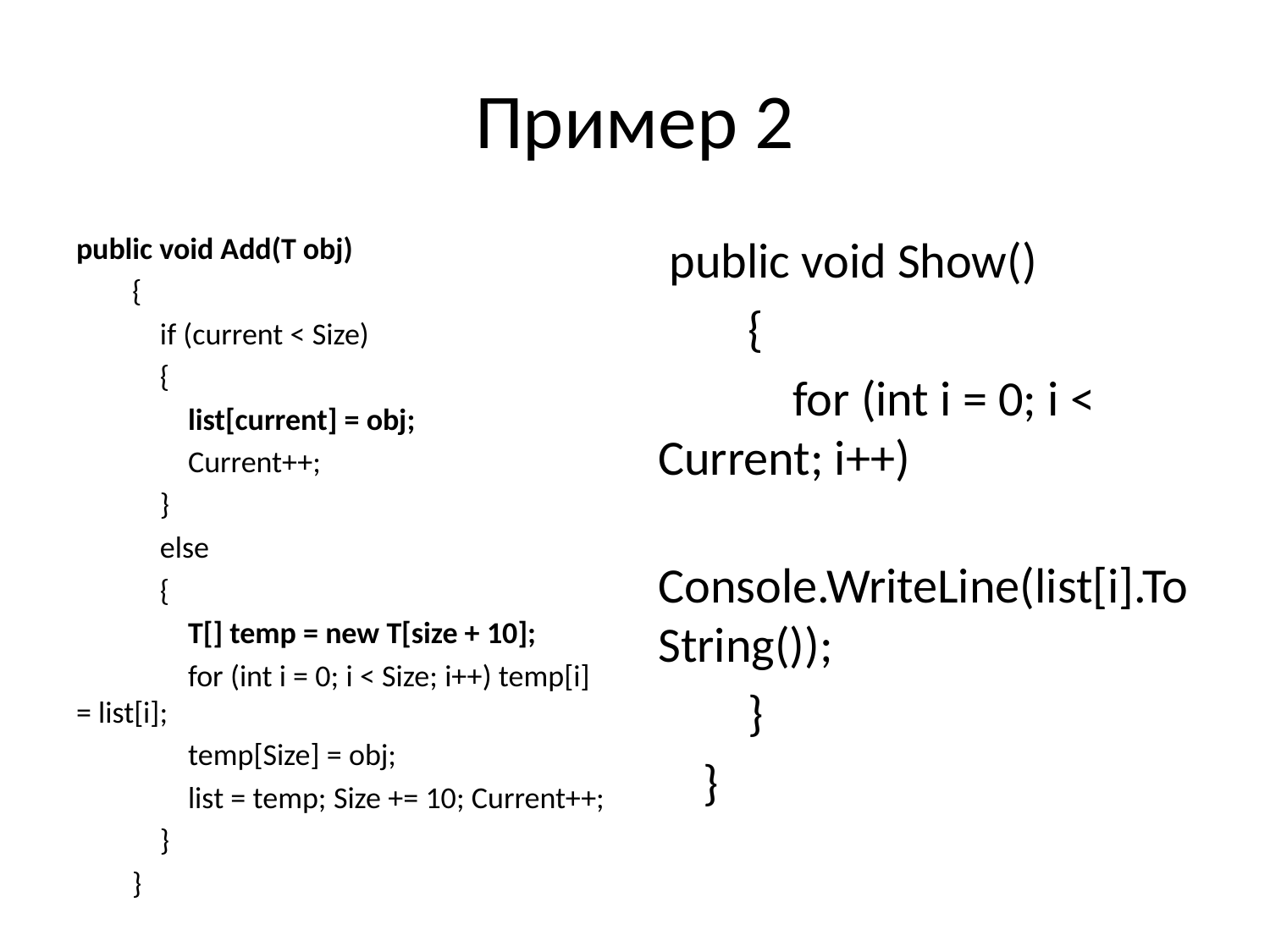

# Пример 2
public void Add(T obj)
        {
            if (current < Size)
            {
                list[current] = obj;
                Current++;
            }
            else
            {
                T[] temp = new T[size + 10];
                for (int i = 0; i < Size; i++) temp[i] = list[i];
                temp[Size] = obj;
                list = temp; Size += 10; Current++;
            }
        }

 public void Show()
        {
            for (int i = 0; i < Current; i++)
                Console.WriteLine(list[i].ToString());
        }
    }